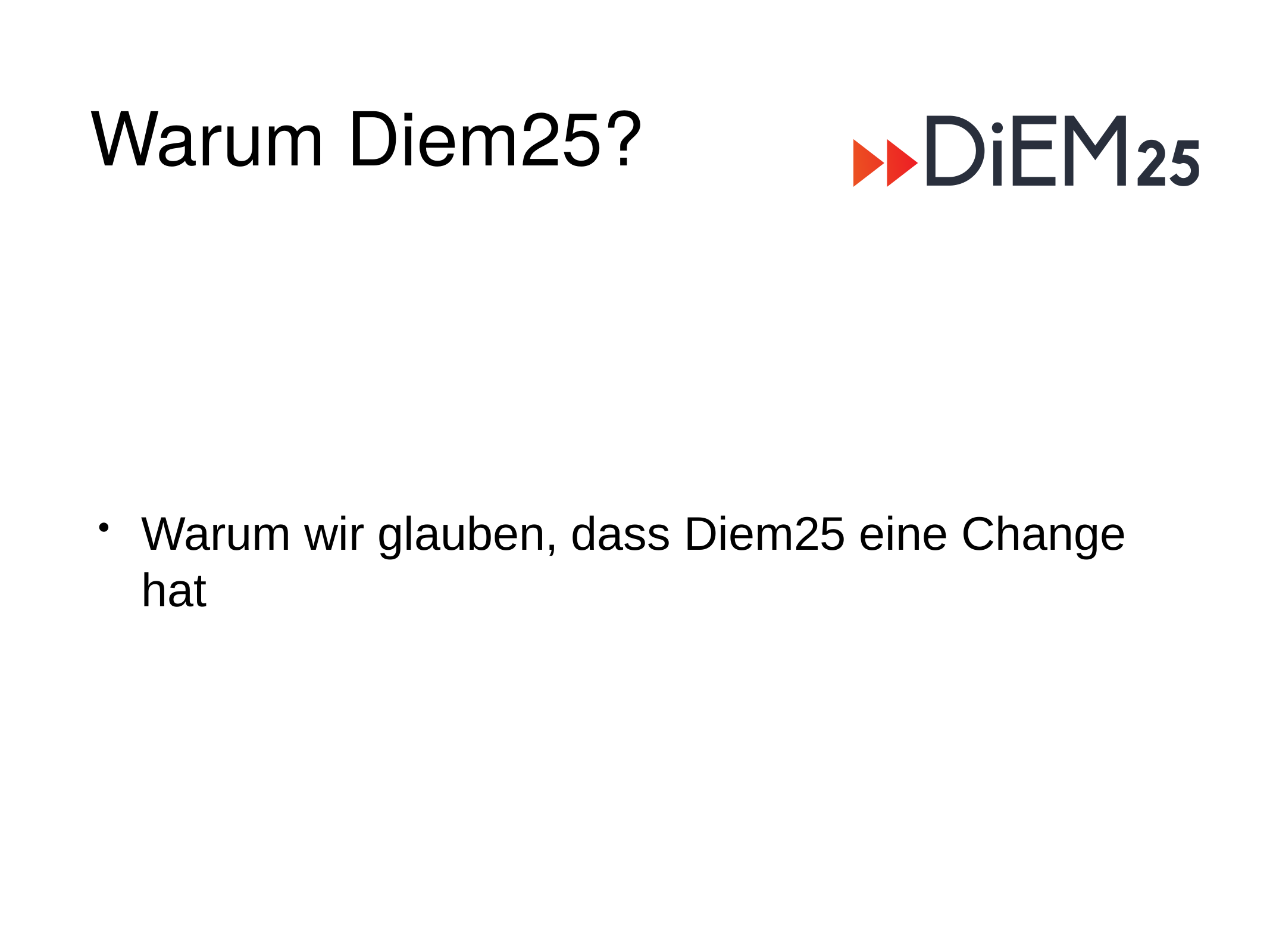

# Warum Diem25?
Warum wir glauben, dass Diem25 eine Change hat